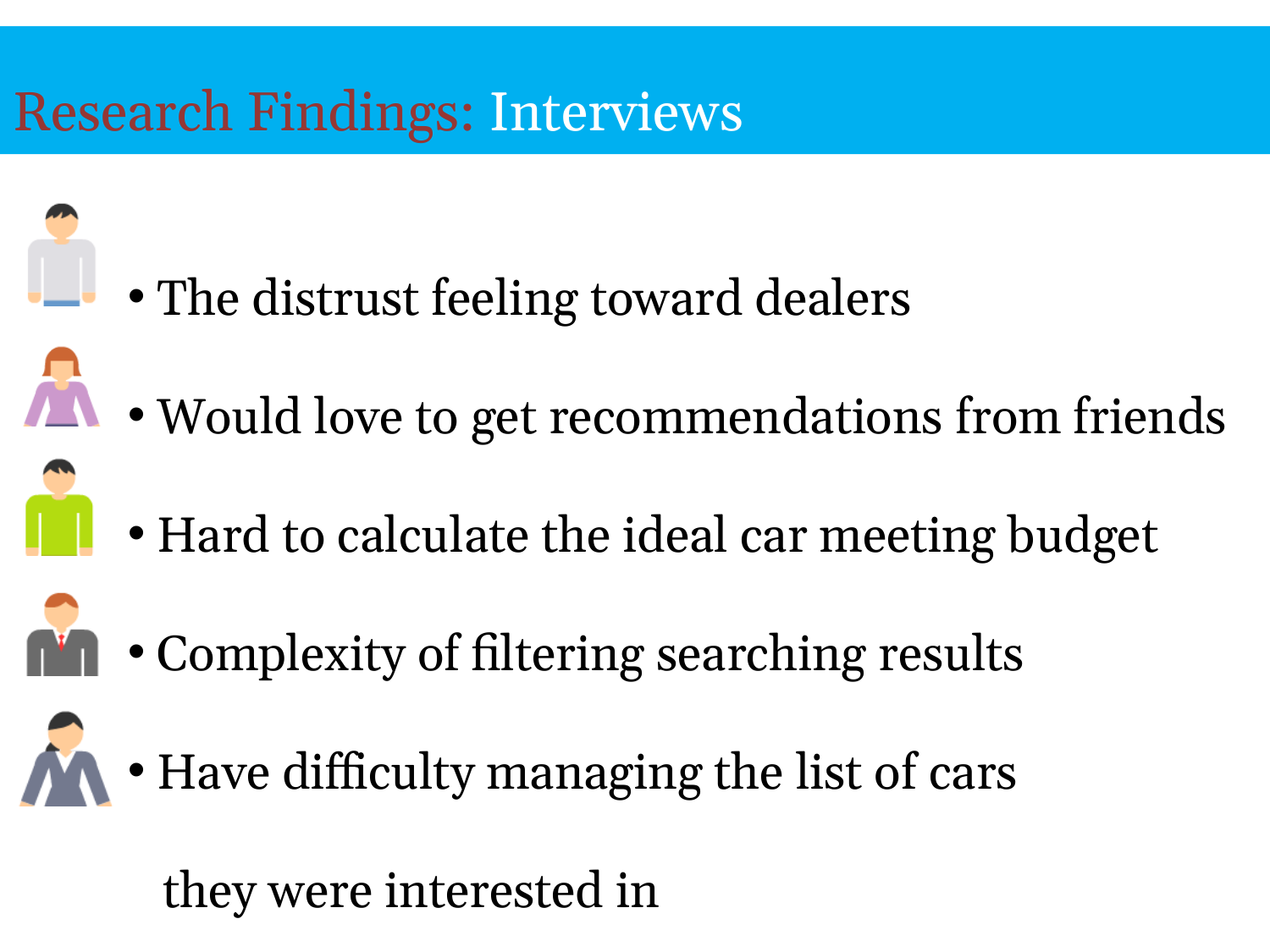

Research Findings: Interviews

 The distrust feeling toward dealers
 Would love to get recommendations from friends
 Hard to calculate the ideal car meeting budget
 Complexity of filtering searching results
 Have difficulty managing the list of cars
   they were interested in